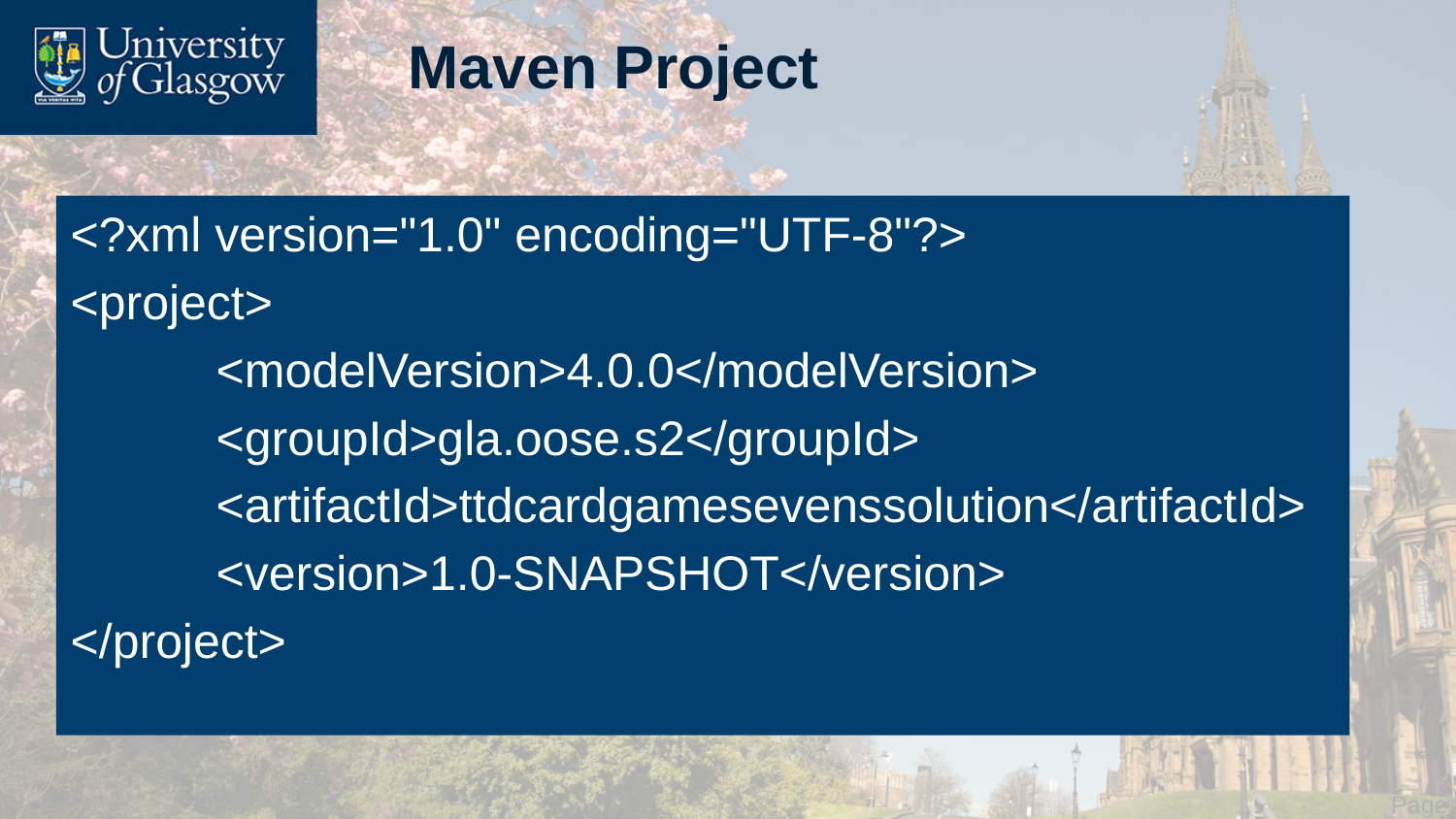

# Maven Project
<?xml version="1.0" encoding="UTF-8"?>
<project>
	<modelVersion>4.0.0</modelVersion>
	<groupId>gla.oose.s2</groupId>
    	<artifactId>ttdcardgamesevenssolution</artifactId>
 	<version>1.0-SNAPSHOT</version>
</project>
 Page 9